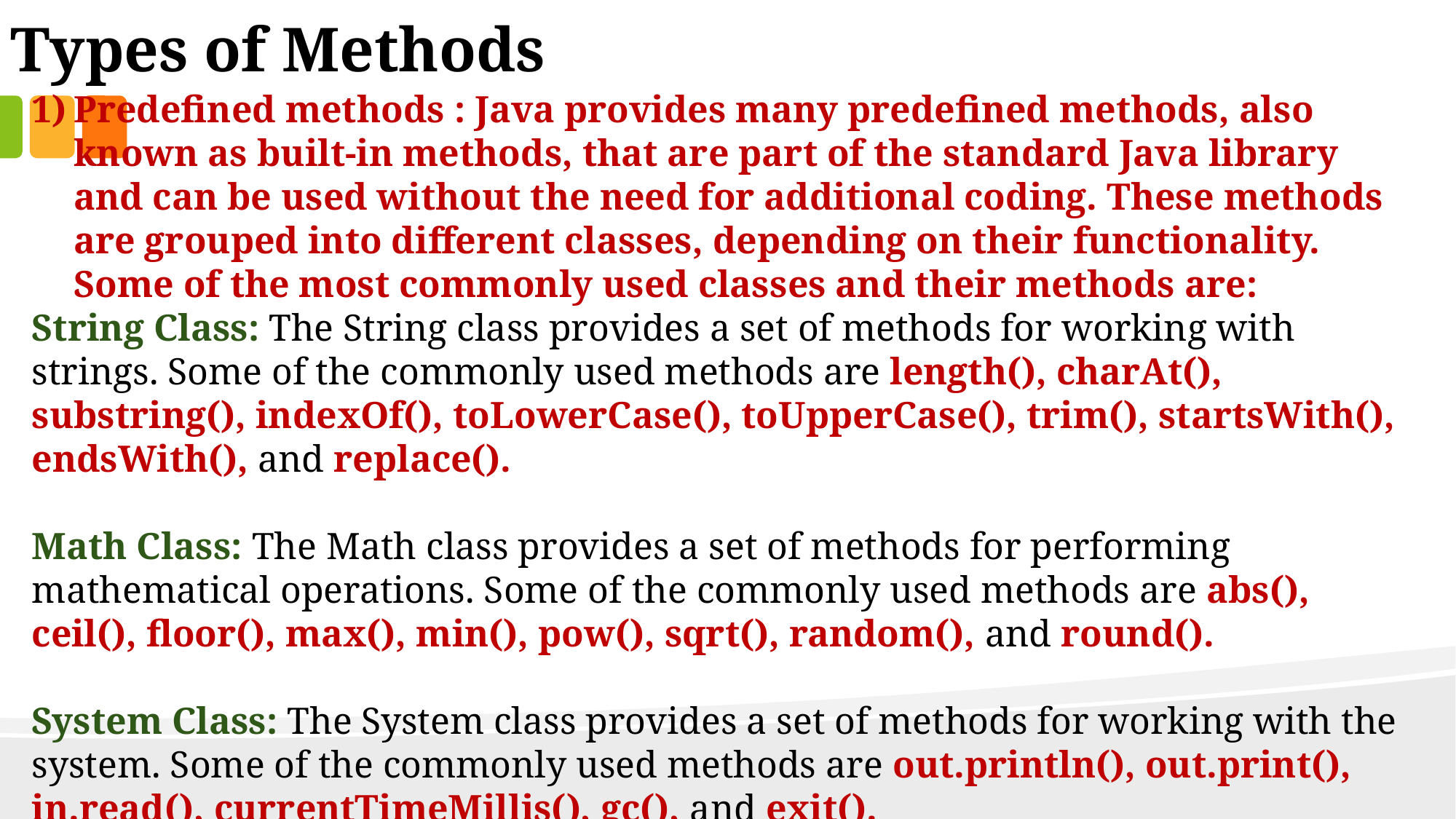

Types of Methods
Predefined methods : Java provides many predefined methods, also known as built-in methods, that are part of the standard Java library and can be used without the need for additional coding. These methods are grouped into different classes, depending on their functionality. Some of the most commonly used classes and their methods are:
String Class: The String class provides a set of methods for working with strings. Some of the commonly used methods are length(), charAt(), substring(), indexOf(), toLowerCase(), toUpperCase(), trim(), startsWith(), endsWith(), and replace().

Math Class: The Math class provides a set of methods for performing mathematical operations. Some of the commonly used methods are abs(), ceil(), floor(), max(), min(), pow(), sqrt(), random(), and round().

System Class: The System class provides a set of methods for working with the system. Some of the commonly used methods are out.println(), out.print(), in.read(), currentTimeMillis(), gc(), and exit().